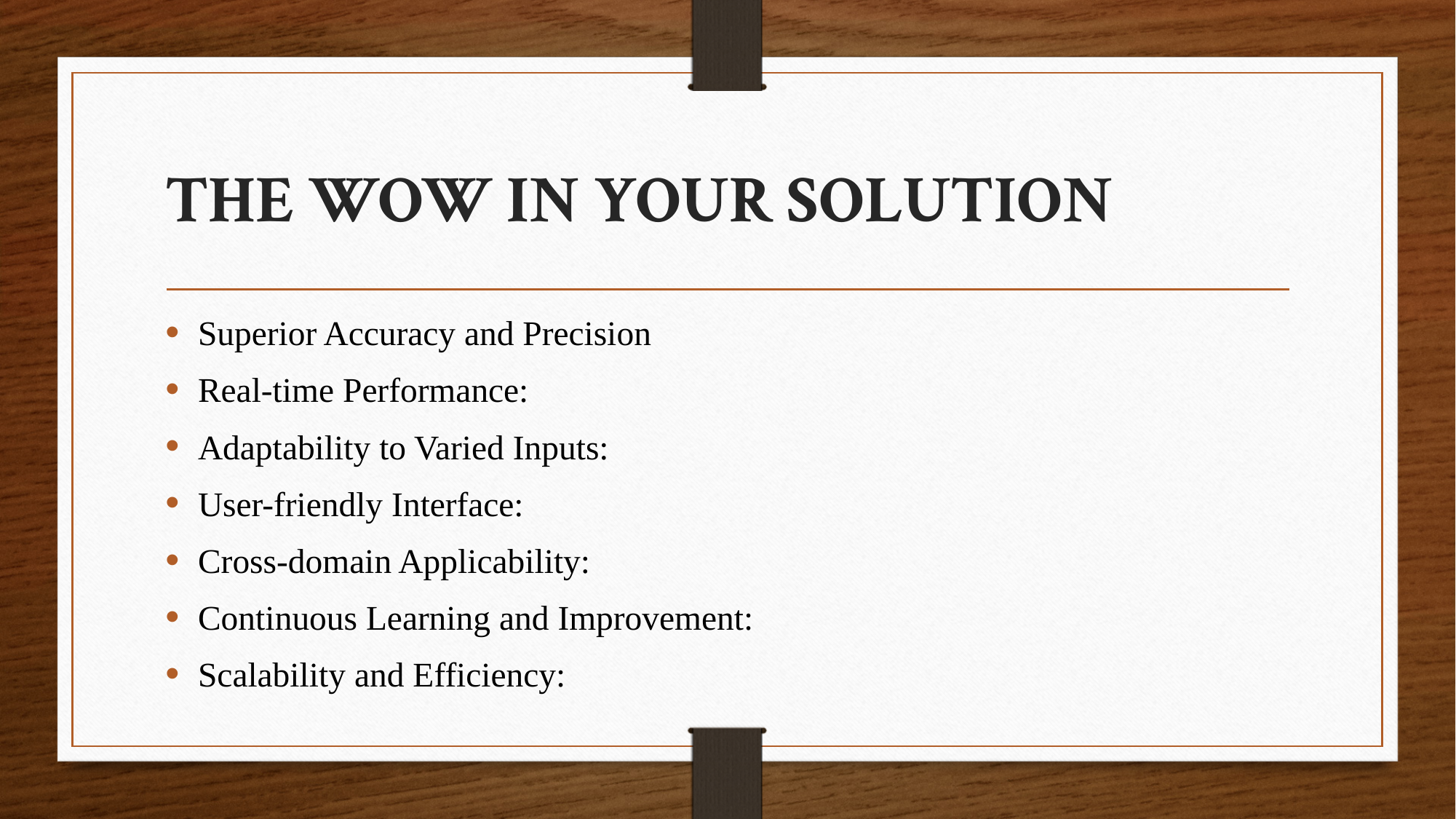

# THE WOW IN YOUR SOLUTION
Superior Accuracy and Precision
Real-time Performance:
Adaptability to Varied Inputs:
User-friendly Interface:
Cross-domain Applicability:
Continuous Learning and Improvement:
Scalability and Efficiency: